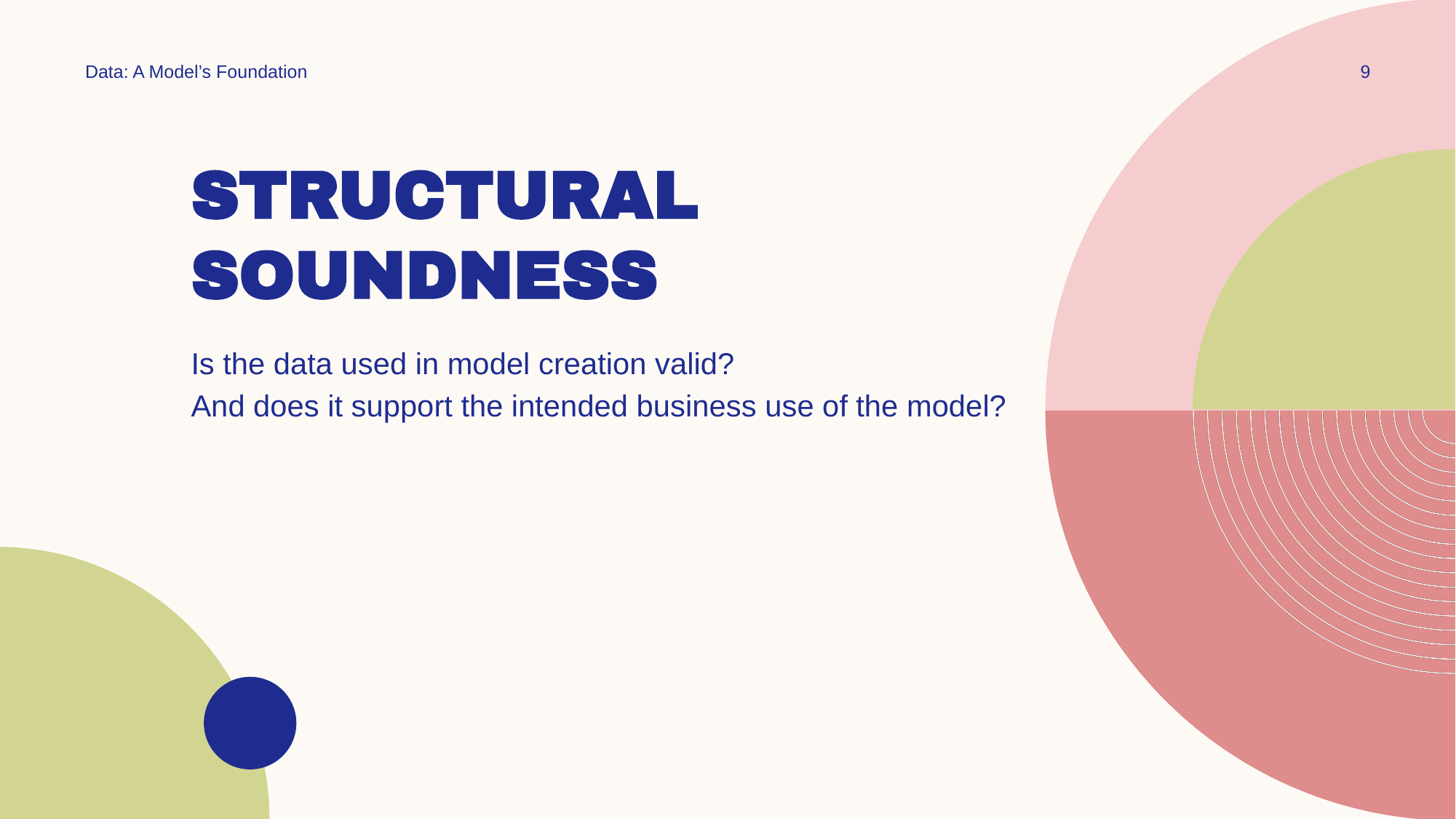

Data: A Model’s Foundation
9
# Structural Soundness
Is the data used in model creation valid?
And does it support the intended business use of the model?